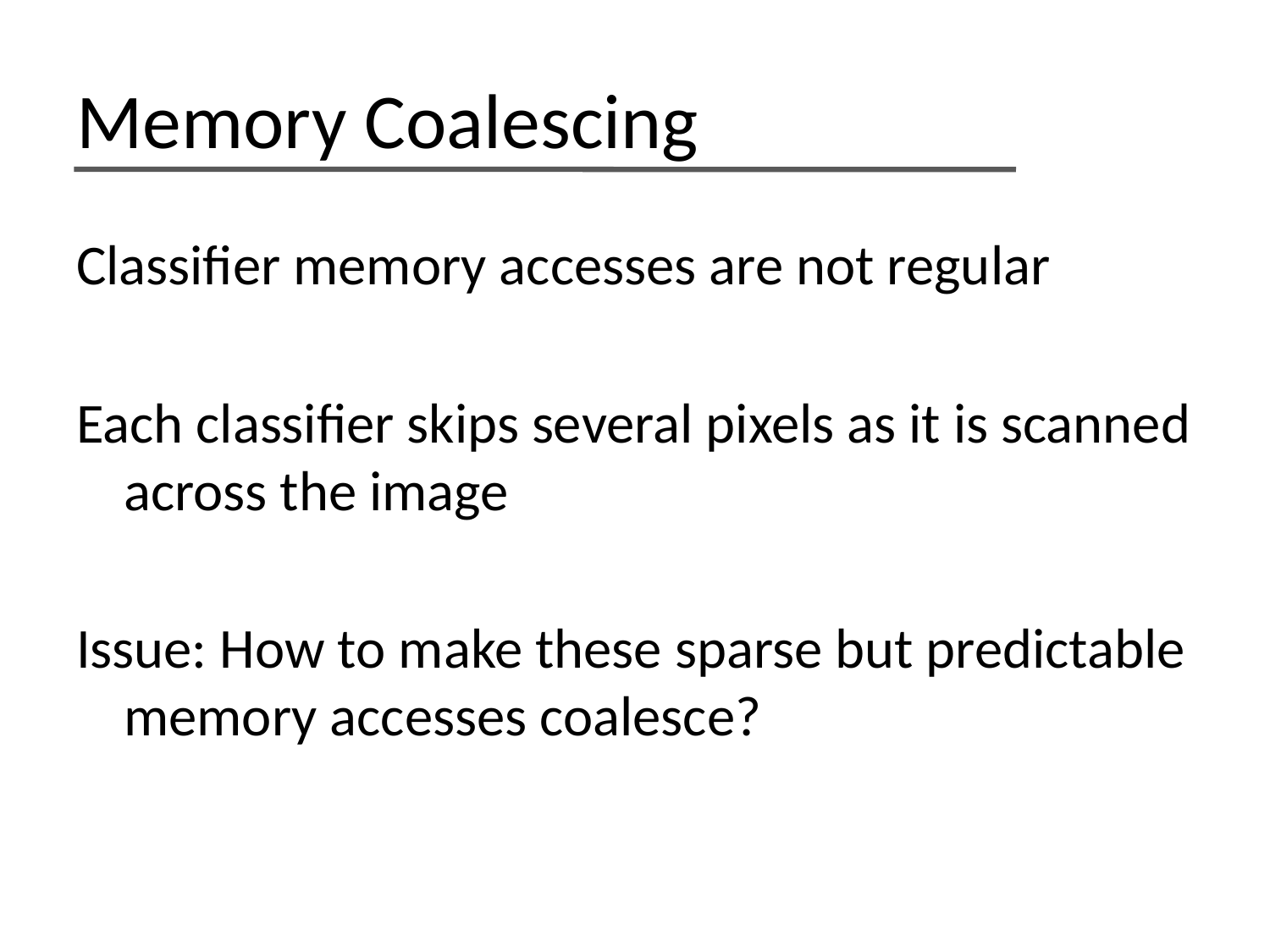

# Memory Coalescing
Classifier memory accesses are not regular

Each classifier skips several pixels as it is scanned across the image

Issue: How to make these sparse but predictable memory accesses coalesce?